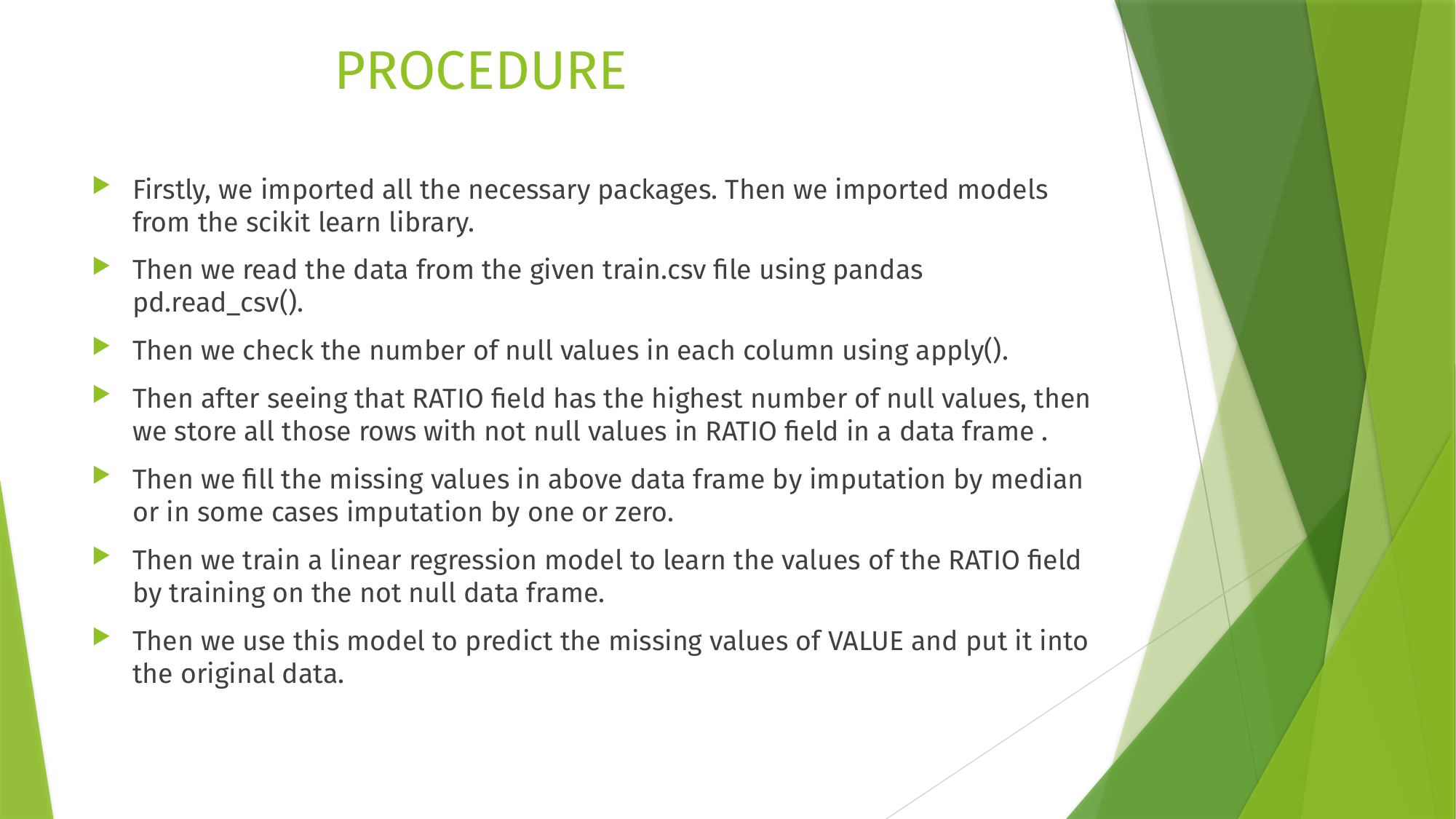

# PROCEDURE
Firstly, we imported all the necessary packages. Then we imported models from the scikit learn library.
Then we read the data from the given train.csv file using pandas pd.read_csv().
Then we check the number of null values in each column using apply().
Then after seeing that RATIO field has the highest number of null values, then we store all those rows with not null values in RATIO field in a data frame .
Then we fill the missing values in above data frame by imputation by median or in some cases imputation by one or zero.
Then we train a linear regression model to learn the values of the RATIO field by training on the not null data frame.
Then we use this model to predict the missing values of VALUE and put it into the original data.